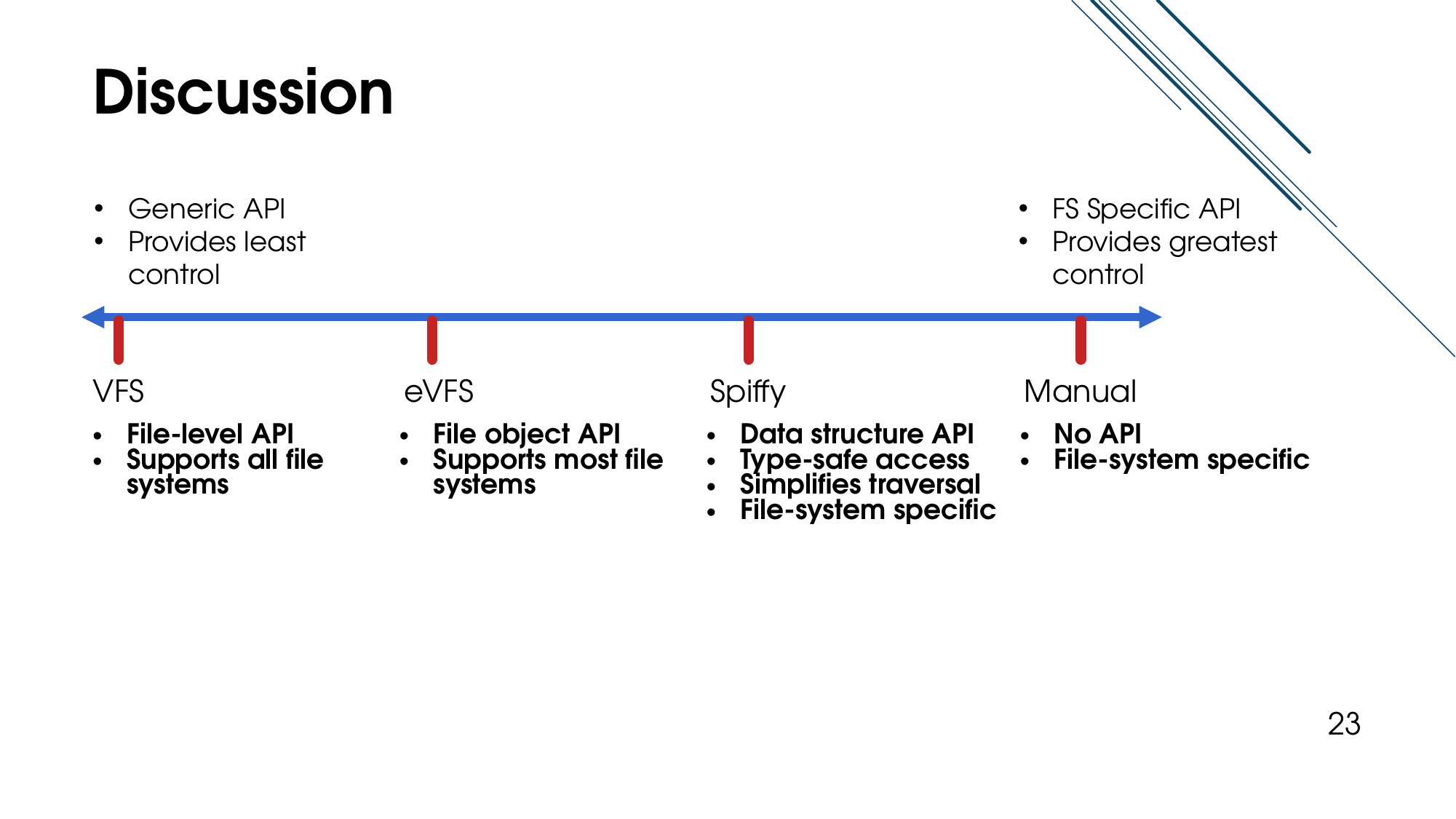

# Discussion
Generic API
Provides least
control
FS Specific API
Provides greatest
control
VFS
eVFS
Spiffy
Manual
| File-level API Supports all file systems | File object API Supports most file systems | Data structure API Type-safe access Simplifies traversal File-system specific | No API File-system specific |
| --- | --- | --- | --- |
23